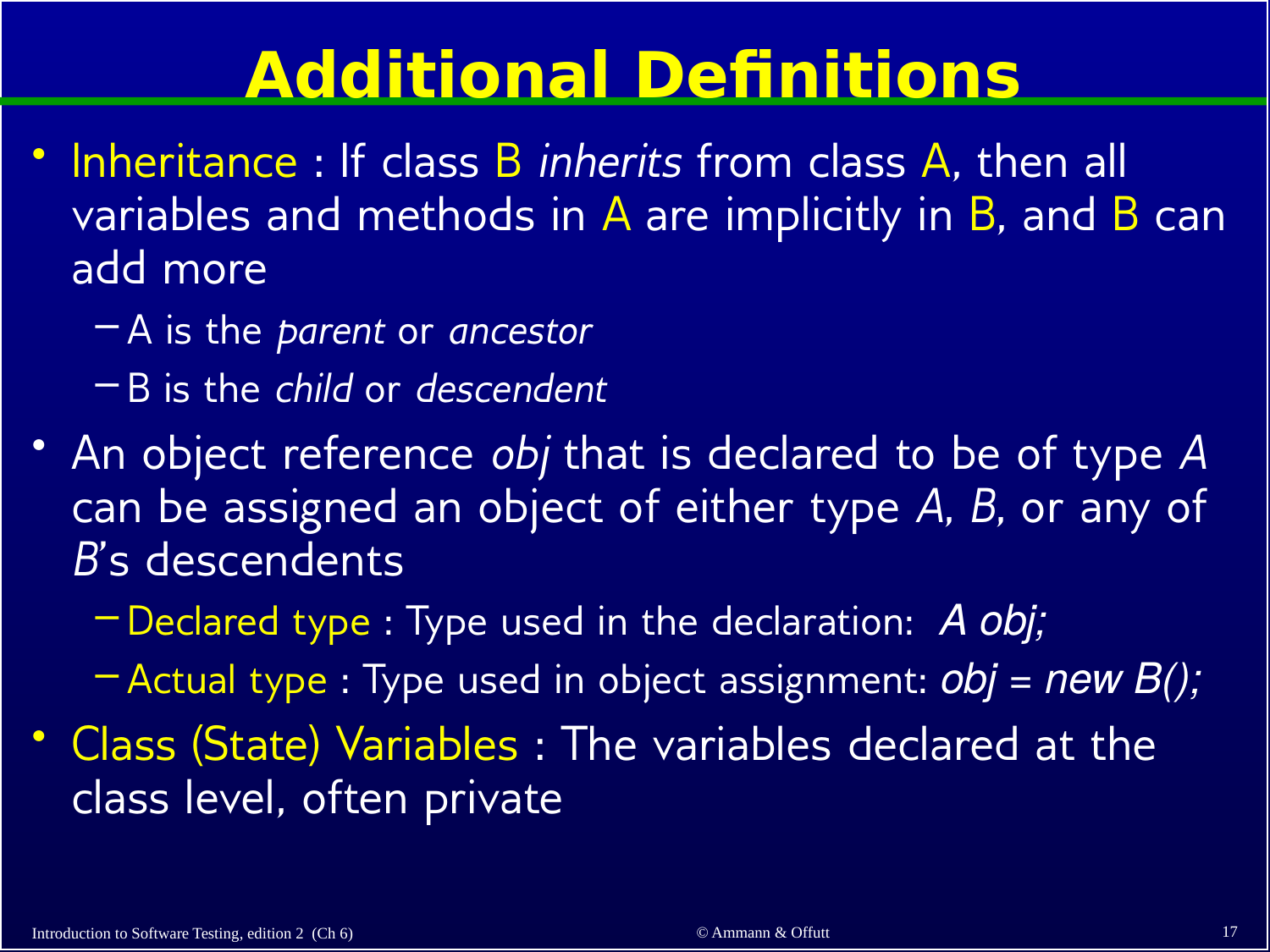

# Additional Definitions
Inheritance : If class B inherits from class A, then all variables and methods in A are implicitly in B, and B can add more
A is the parent or ancestor
B is the child or descendent
An object reference obj that is declared to be of type A can be assigned an object of either type A, B, or any of B’s descendents
Declared type : Type used in the declaration:  A obj;
Actual type : Type used in object assignment: obj = new B();
Class (State) Variables : The variables declared at the class level, often private
17
© Ammann & Offutt
Introduction to Software Testing, edition 2  (Ch 6)